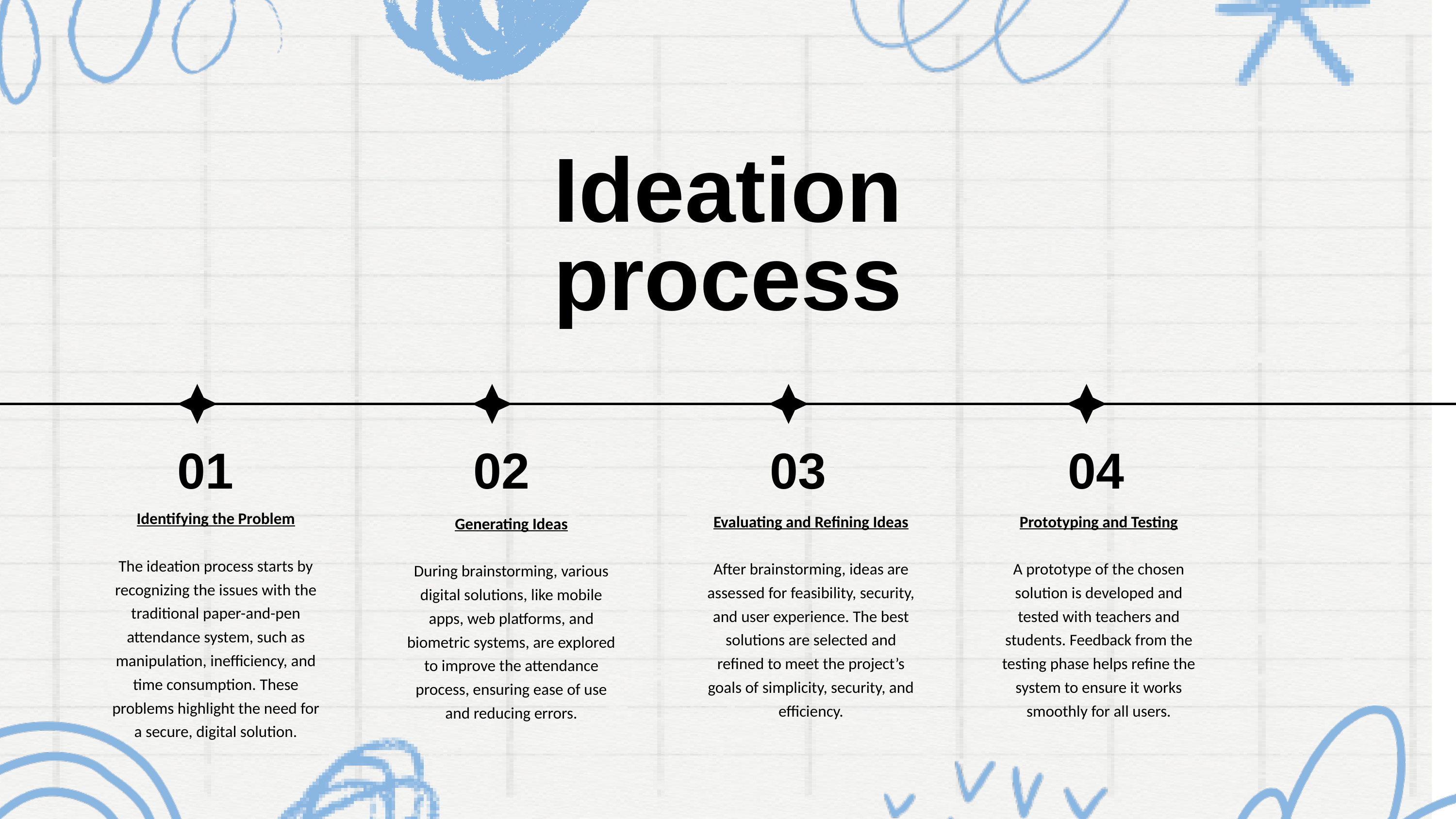

Ideation process

01
02
03
04
Identifying the Problem
The ideation process starts by recognizing the issues with the traditional paper-and-pen attendance system, such as manipulation, inefficiency, and time consumption. These problems highlight the need for a secure, digital solution.
Evaluating and Refining Ideas
After brainstorming, ideas are assessed for feasibility, security, and user experience. The best solutions are selected and refined to meet the project’s goals of simplicity, security, and efficiency.
Prototyping and Testing
A prototype of the chosen solution is developed and tested with teachers and students. Feedback from the testing phase helps refine the system to ensure it works smoothly for all users.
Generating Ideas
During brainstorming, various digital solutions, like mobile apps, web platforms, and biometric systems, are explored to improve the attendance process, ensuring ease of use and reducing errors.